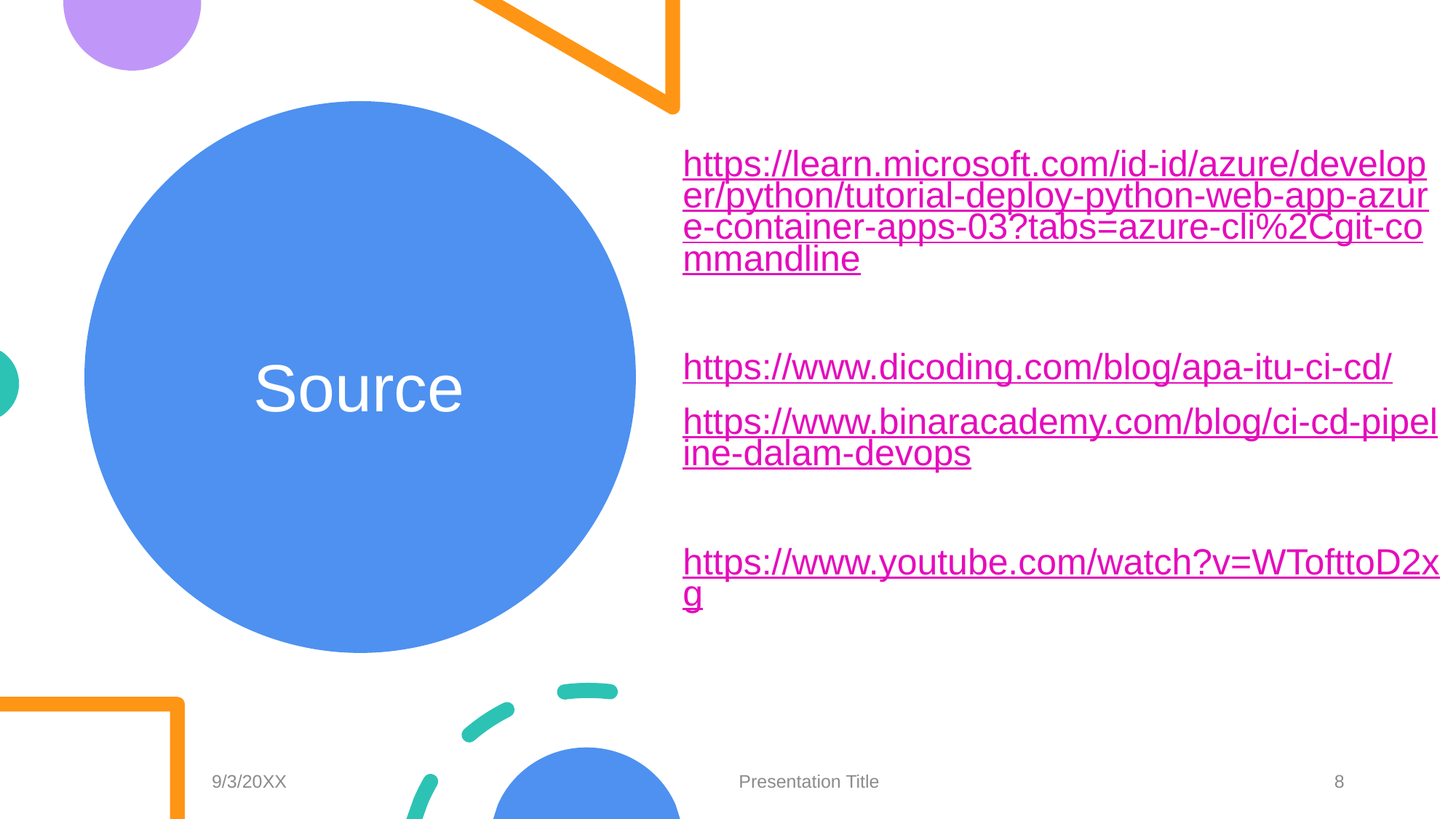

https://learn.microsoft.com/id-id/azure/developer/python/tutorial-deploy-python-web-app-azure-container-apps-03?tabs=azure-cli%2Cgit-commandline

https://www.dicoding.com/blog/apa-itu-ci-cd/
https://www.binaracademy.com/blog/ci-cd-pipeline-dalam-devops

https://www.youtube.com/watch?v=WTofttoD2xg

# Source
9/3/20XX
Presentation Title
8